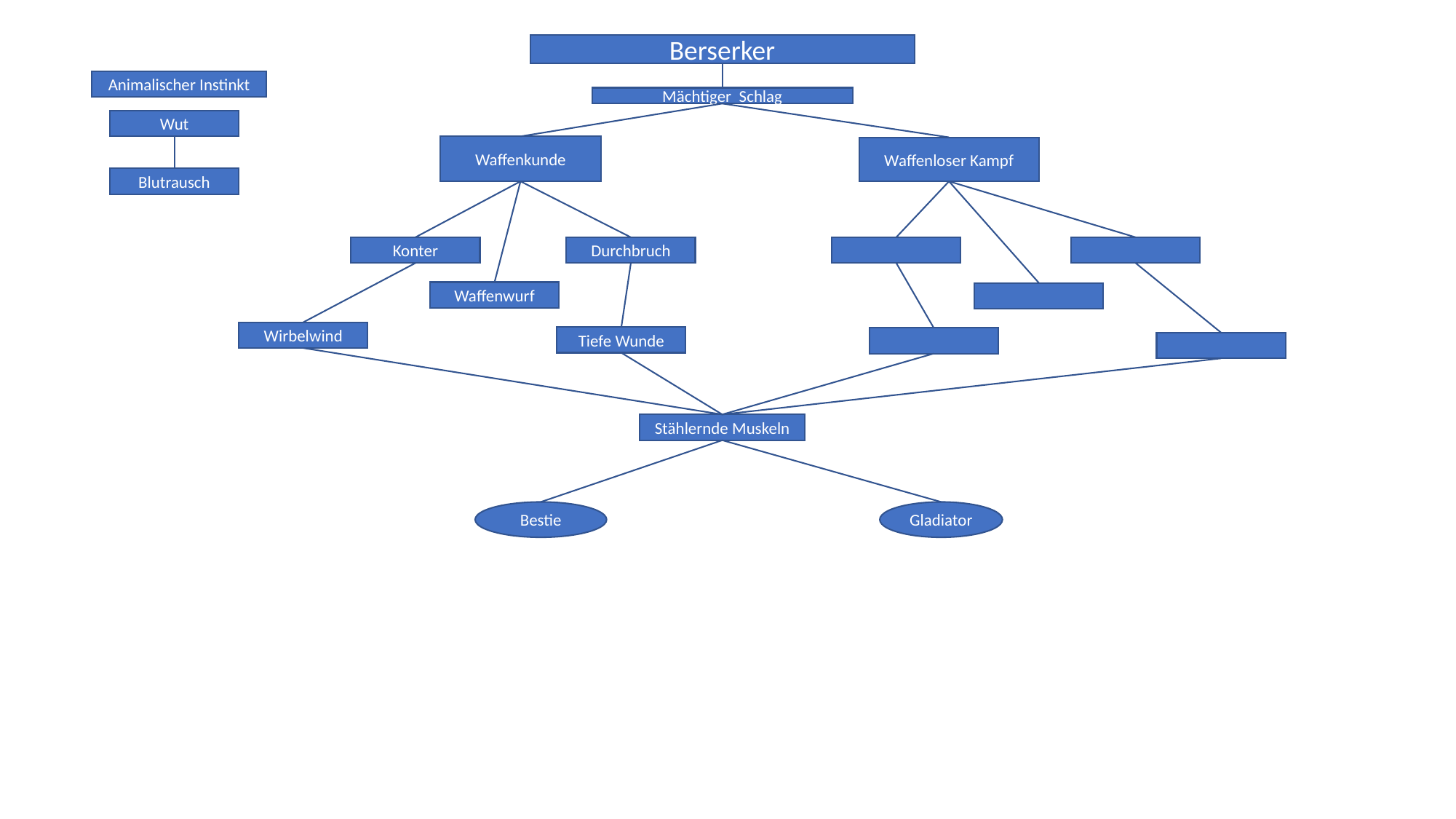

Berserker
Animalischer Instinkt
Mächtiger  Schlag
Wut
Waffenkunde
Waffenloser Kampf
Blutrausch
Konter
Durchbruch

Waffenwurf

Wirbelwind
Tiefe Wunde

Stählernde Muskeln
Gladiator
Bestie